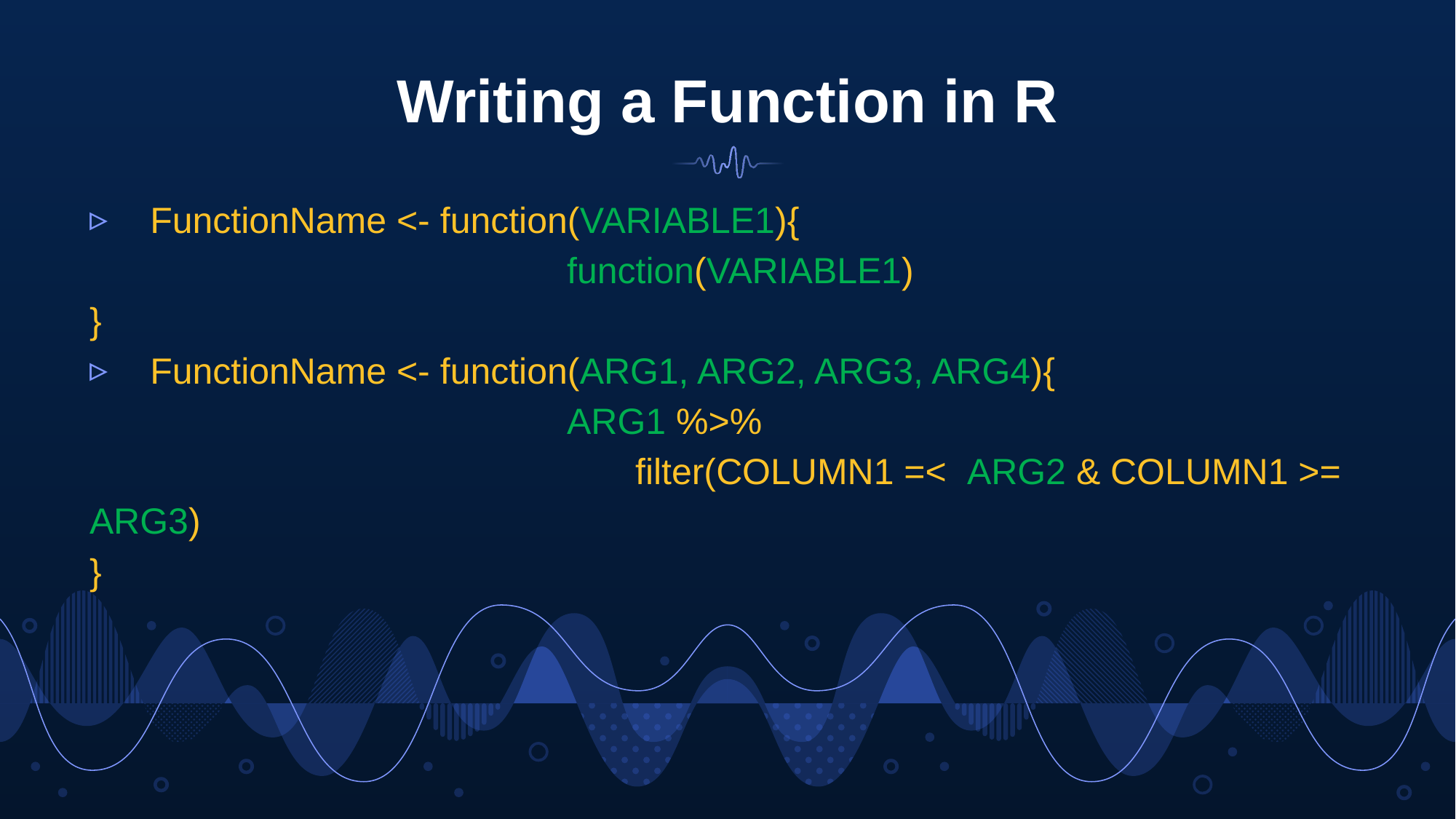

# Writing a Function in R
FunctionName <- function(VARIABLE1){
				    function(VARIABLE1)
}
FunctionName <- function(ARG1, ARG2, ARG3, ARG4){
				    ARG1 %>%
					filter(COLUMN1 =<  ARG2 & COLUMN1 >= ARG3)
}